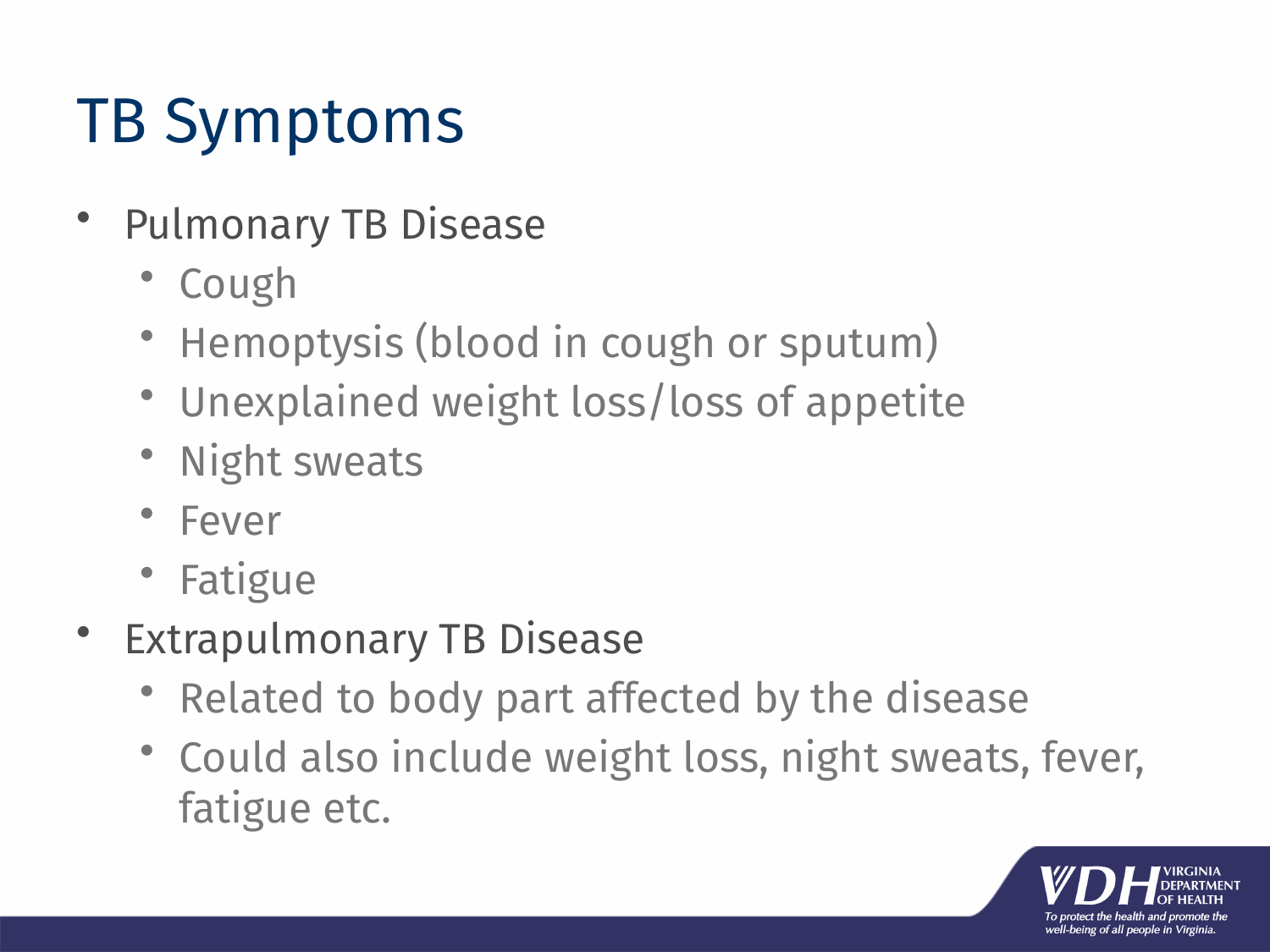

# TB Symptoms
Pulmonary TB Disease
Cough
Hemoptysis (blood in cough or sputum)
Unexplained weight loss/loss of appetite
Night sweats
Fever
Fatigue
Extrapulmonary TB Disease
Related to body part affected by the disease
Could also include weight loss, night sweats, fever, fatigue etc.